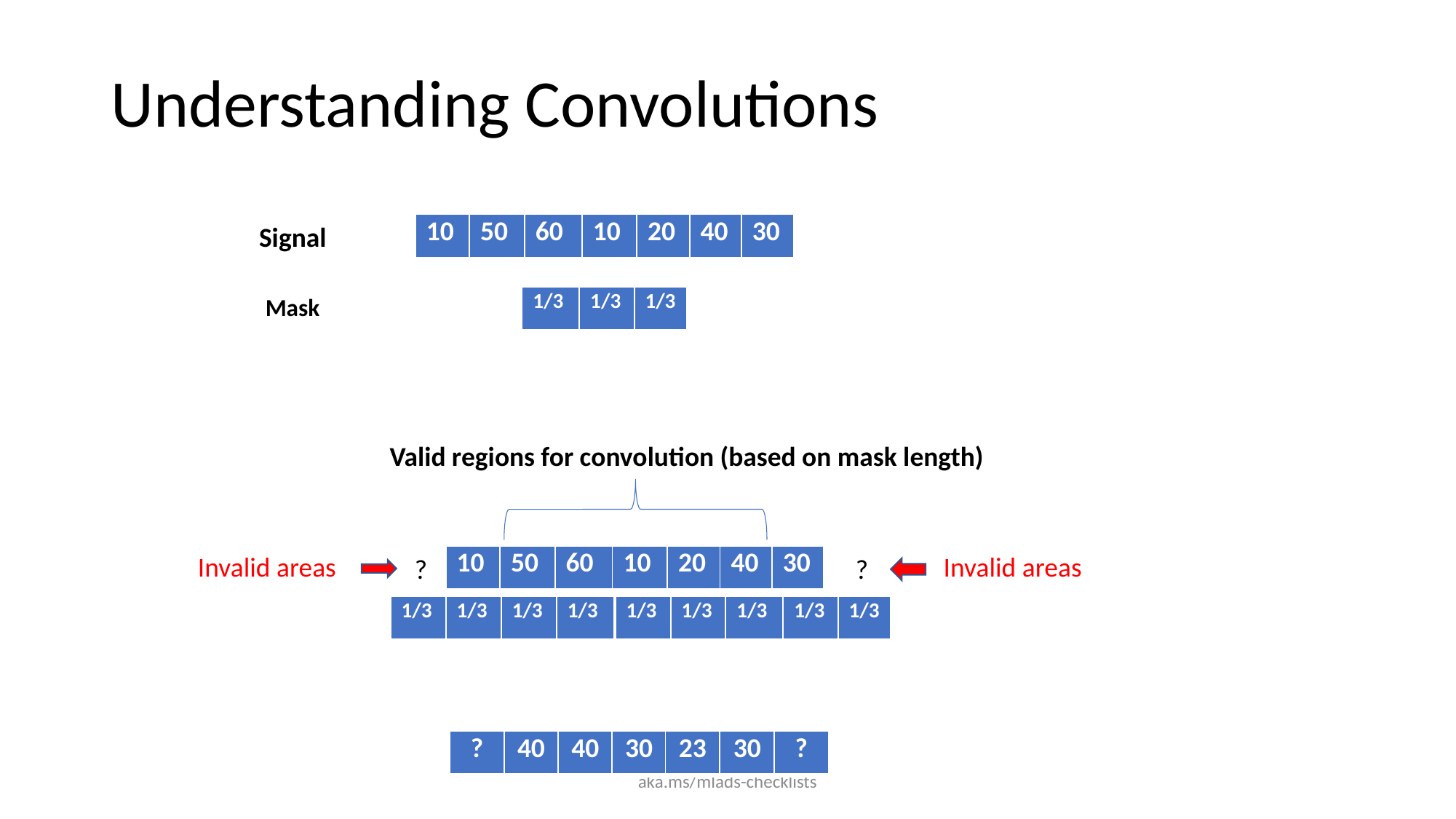

# Understanding Convolutions
Signal
| 10 | 50 | 60 | 10 | 20 | 40 | 30 |
| --- | --- | --- | --- | --- | --- | --- |
Mask
| 1/3 | 1/3 | 1/3 |
| --- | --- | --- |

Valid regions for convolution (based on mask length)
Invalid areas
Invalid areas
?
| 10 | 50 | 60 | 10 | 20 | 40 | 30 |
| --- | --- | --- | --- | --- | --- | --- |
?

| 1/3 | 1/3 | 1/3 |
| --- | --- | --- |
| 1/3 | 1/3 | 1/3 |
| --- | --- | --- |
| 1/3 | 1/3 | 1/3 |
| --- | --- | --- |
| 1/3 | 1/3 | 1/3 |
| --- | --- | --- |
| 1/3 | 1/3 | 1/3 |
| --- | --- | --- |
| 1/3 | 1/3 | 1/3 |
| --- | --- | --- |
| 1/3 | 1/3 | 1/3 |
| --- | --- | --- |
| ? |
| --- |
| 40 |
| --- |
| 40 |
| --- |
| 30 |
| --- |
| 23 |
| --- |
| 30 |
| --- |
| ? |
| --- |
aka.ms/mlads-checklists